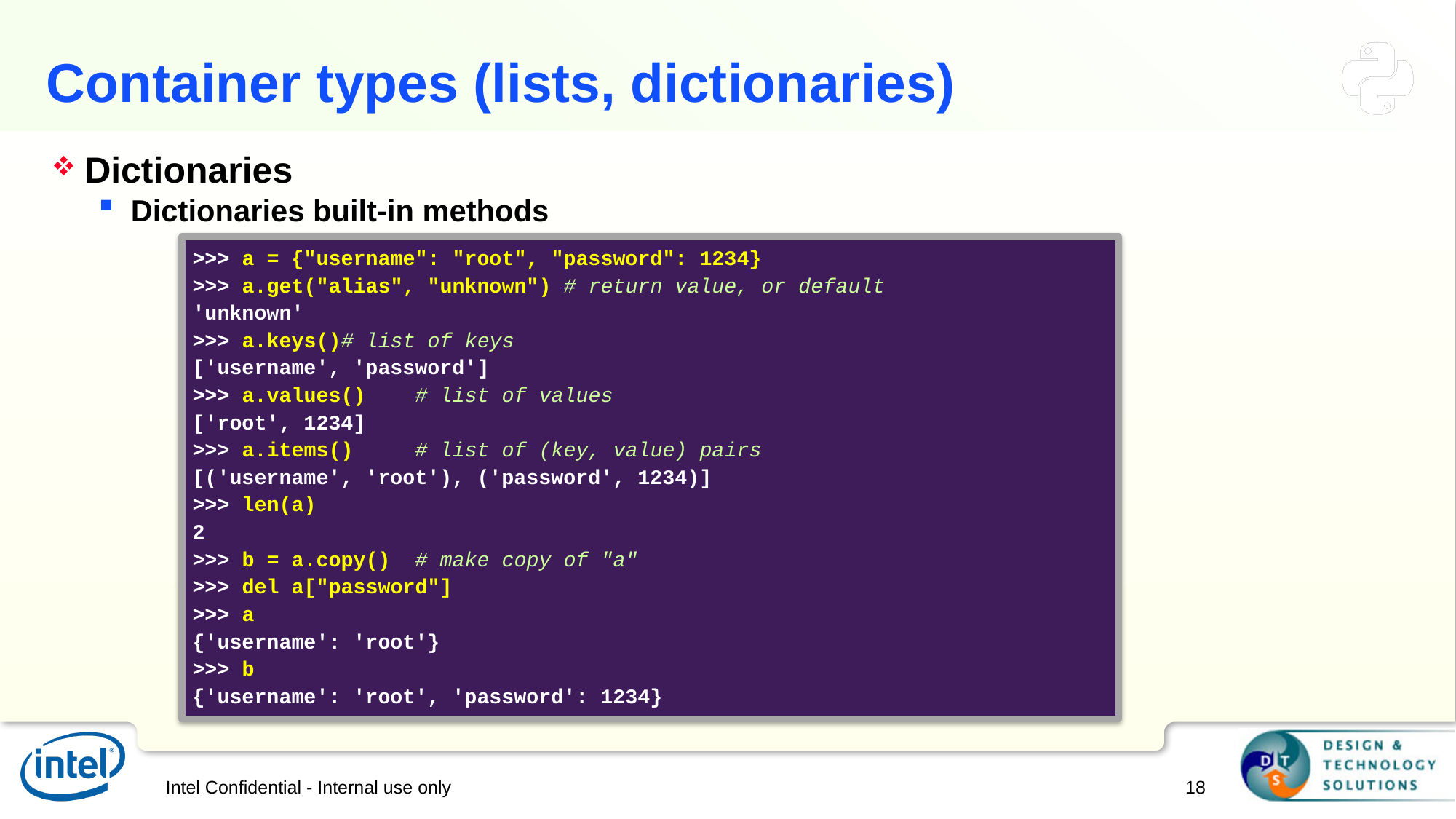

# Container types (lists, dictionaries)
Dictionaries
Dictionaries built-in methods
>>> a = {"username": "root", "password": 1234}
>>> a.get("alias", "unknown")	# return value, or default
'unknown'
>>> a.keys()			# list of keys
['username', 'password']
>>> a.values()			# list of values
['root', 1234]
>>> a.items()			# list of (key, value) pairs
[('username', 'root'), ('password', 1234)]
>>> len(a)
2
>>> b = a.copy()			# make copy of "a"
>>> del a["password"]
>>> a
{'username': 'root'}
>>> b
{'username': 'root', 'password': 1234}